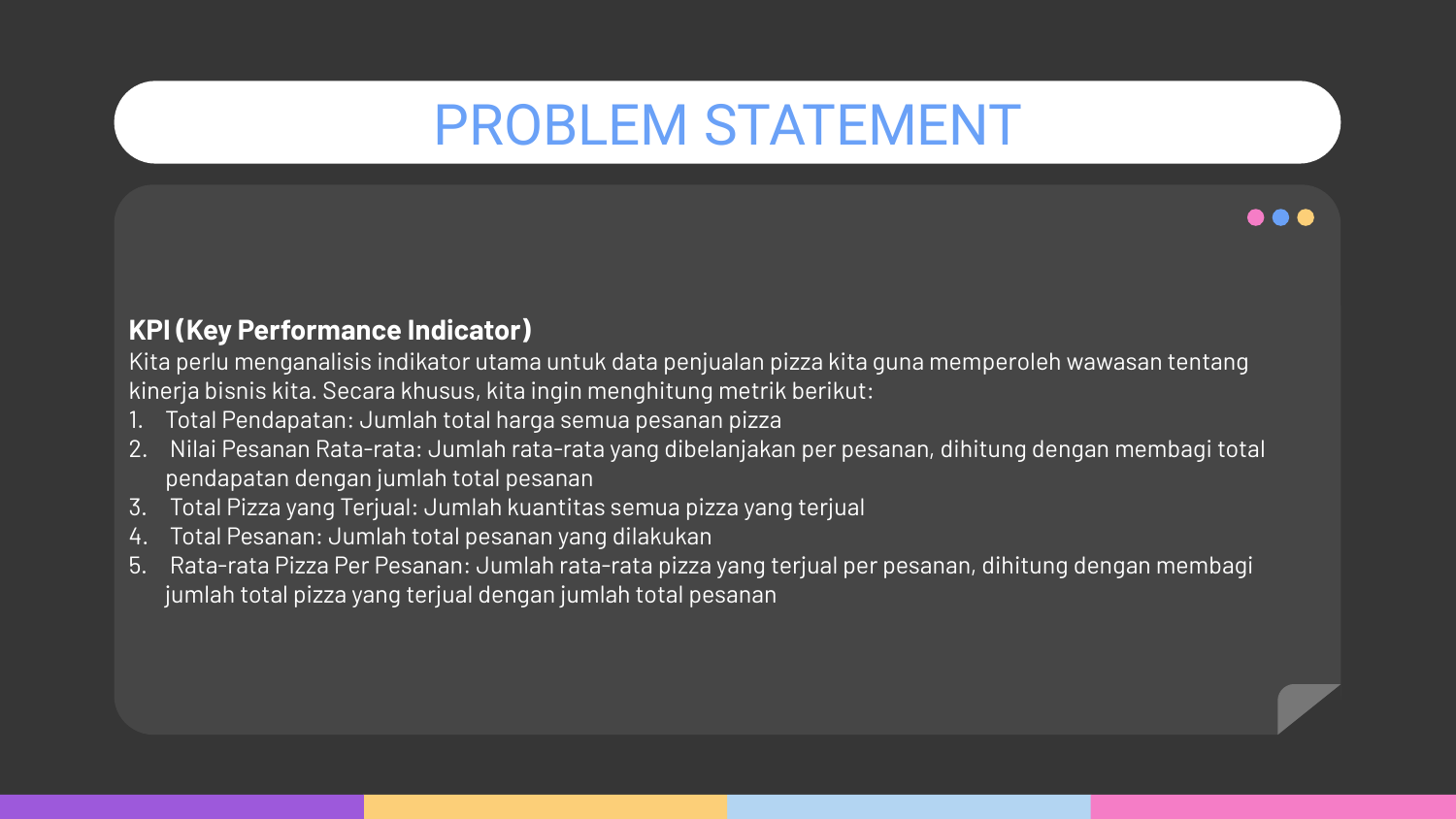

# PROBLEM STATEMENT
KPI (Key Performance Indicator)
Kita perlu menganalisis indikator utama untuk data penjualan pizza kita guna memperoleh wawasan tentang kinerja bisnis kita. Secara khusus, kita ingin menghitung metrik berikut:
Total Pendapatan: Jumlah total harga semua pesanan pizza
 Nilai Pesanan Rata-rata: Jumlah rata-rata yang dibelanjakan per pesanan, dihitung dengan membagi total pendapatan dengan jumlah total pesanan
 Total Pizza yang Terjual: Jumlah kuantitas semua pizza yang terjual
 Total Pesanan: Jumlah total pesanan yang dilakukan
 Rata-rata Pizza Per Pesanan: Jumlah rata-rata pizza yang terjual per pesanan, dihitung dengan membagi jumlah total pizza yang terjual dengan jumlah total pesanan